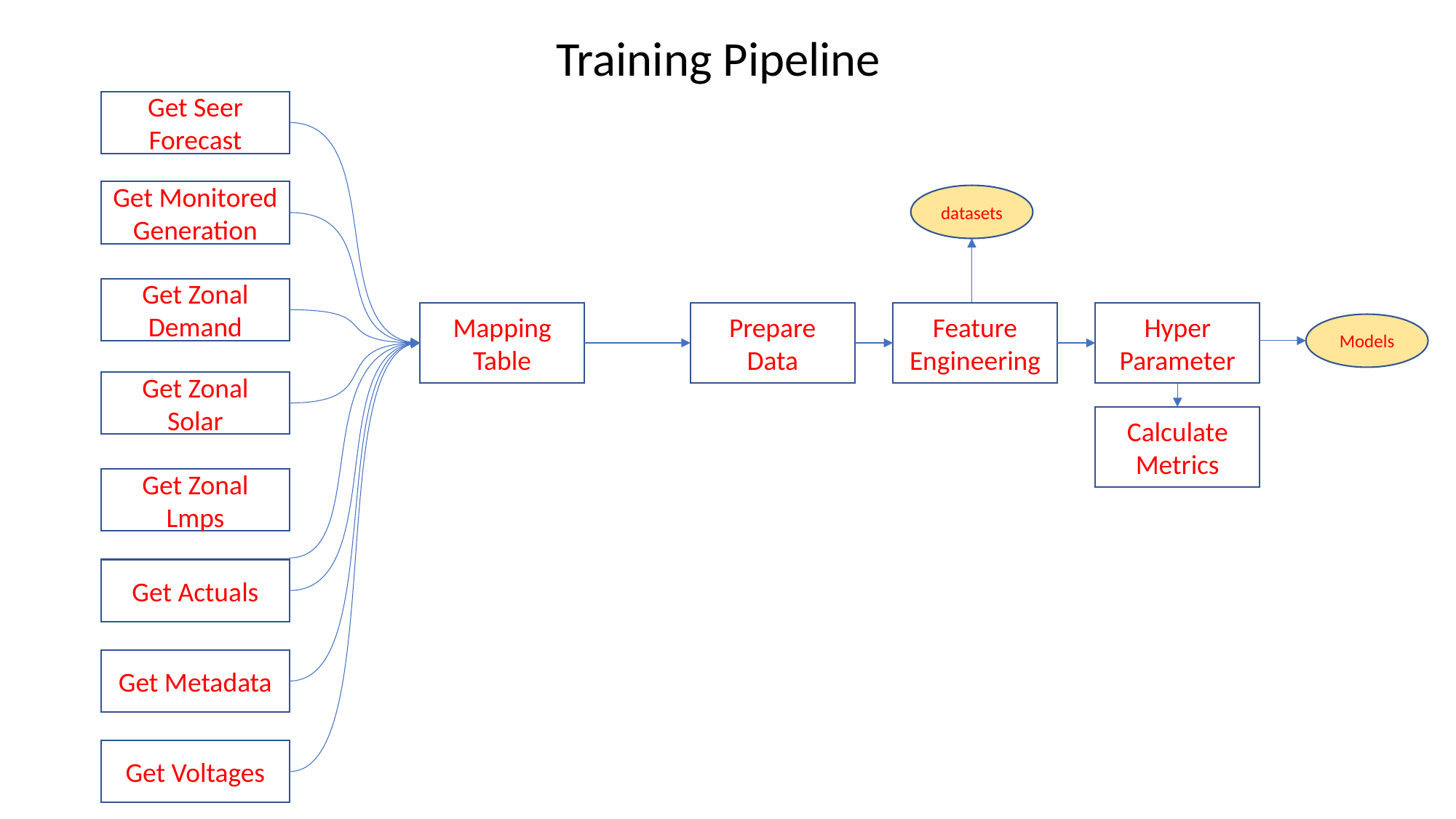

Training Pipeline
Get Seer Forecast
Get Monitored Generation
datasets
Get Zonal Demand
Mapping Table
Prepare Data
Feature Engineering
Hyper Parameter
Models
Get Zonal Solar
Calculate Metrics
Get Zonal Lmps
Get Actuals
Get Metadata
Get Voltages